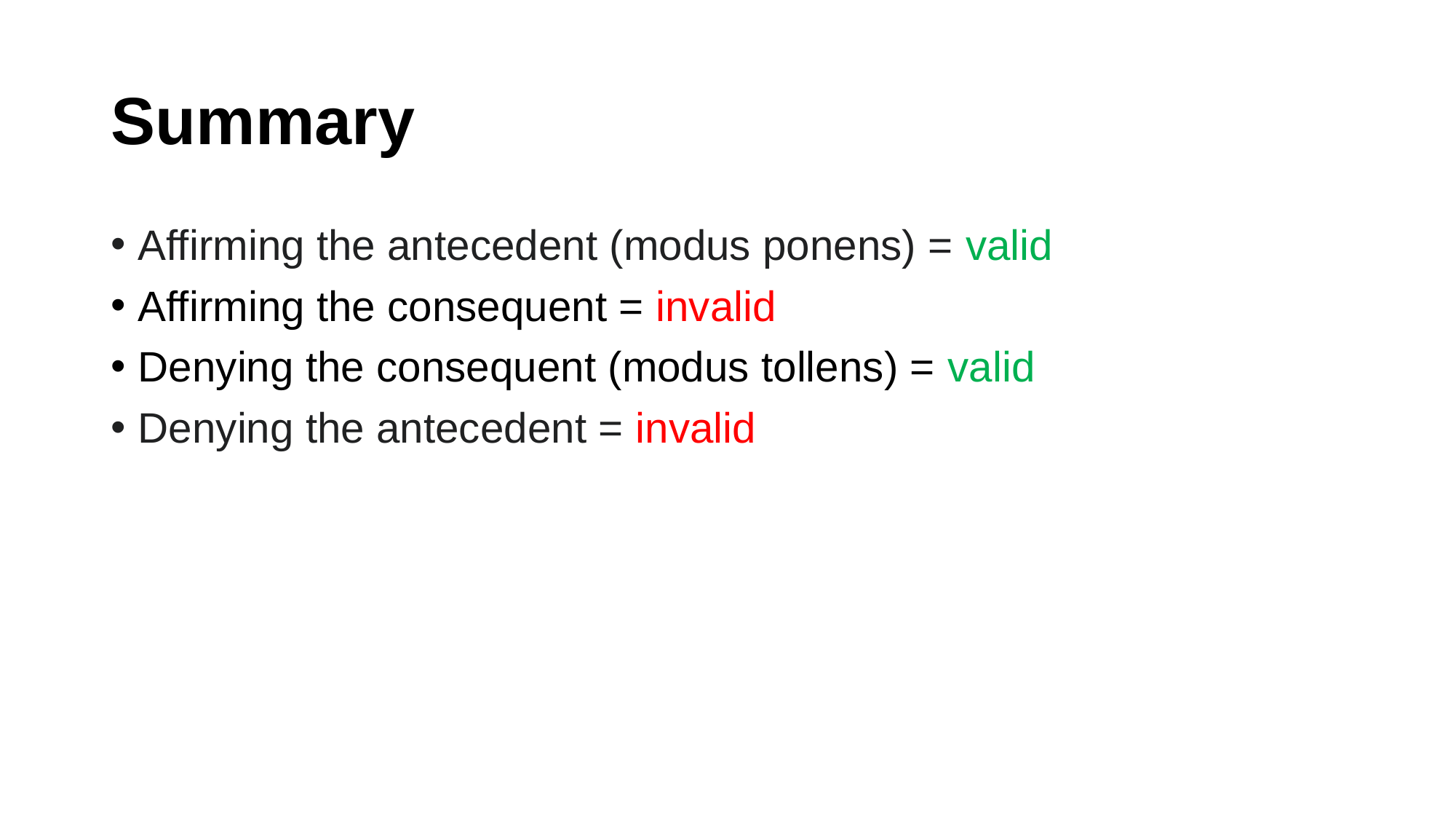

# Summary
Affirming the antecedent (modus ponens) = valid
Affirming the consequent = invalid
Denying the consequent (modus tollens) = valid
Denying the antecedent = invalid